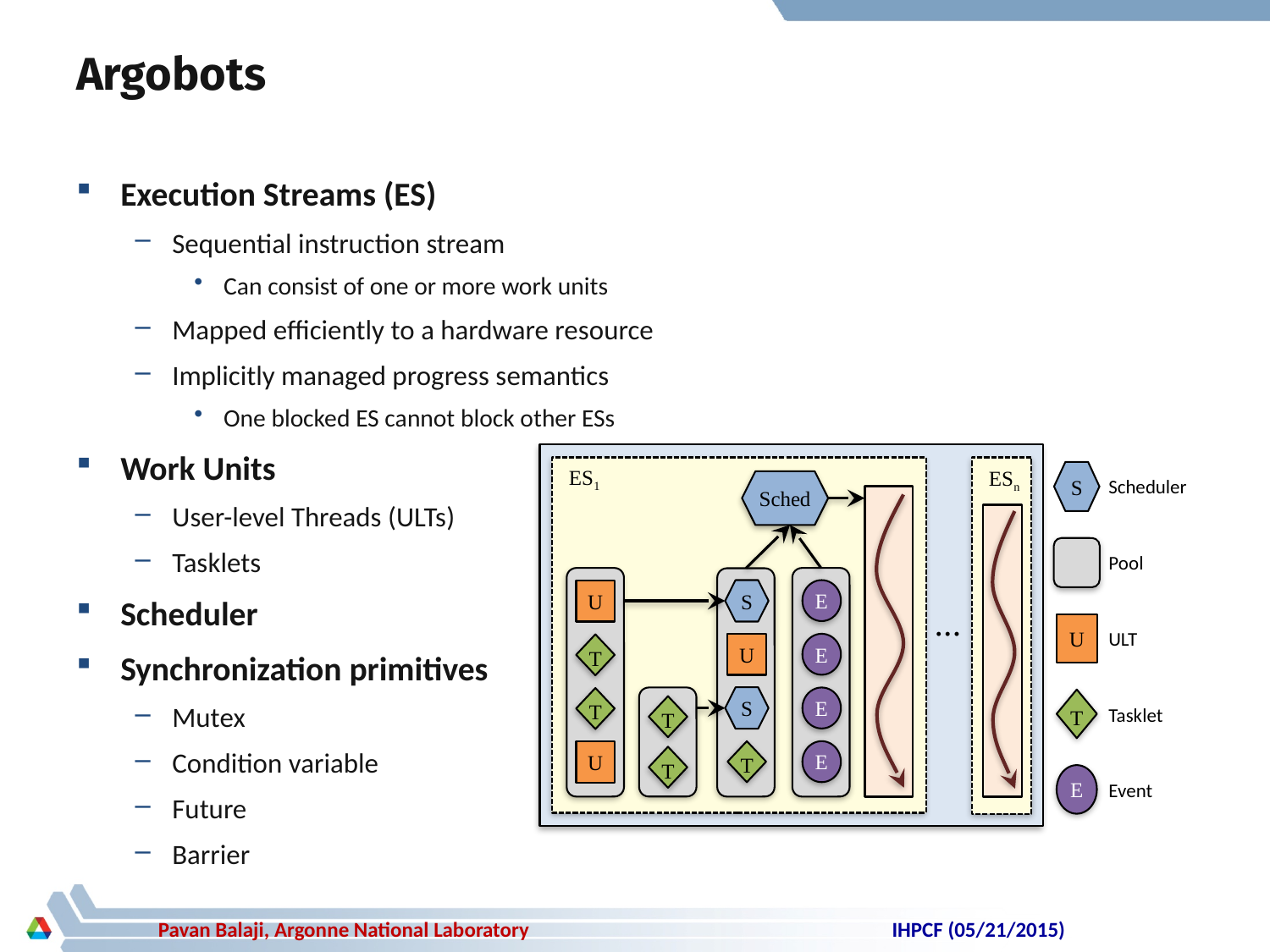

# Argobots
Execution Streams (ES)
Sequential instruction stream
Can consist of one or more work units
Mapped efficiently to a hardware resource
Implicitly managed progress semantics
One blocked ES cannot block other ESs
Work Units
User-level Threads (ULTs)
Tasklets
Scheduler
Synchronization primitives
Mutex
Condition variable
Future
Barrier

ES1
ESn
Sched

S
E
U
...
E
U
T
S
E

T
T
T
E
U
T
S
Scheduler

Pool
U
ULT
T
Tasklet
E
Event
IHPCF (05/21/2015)